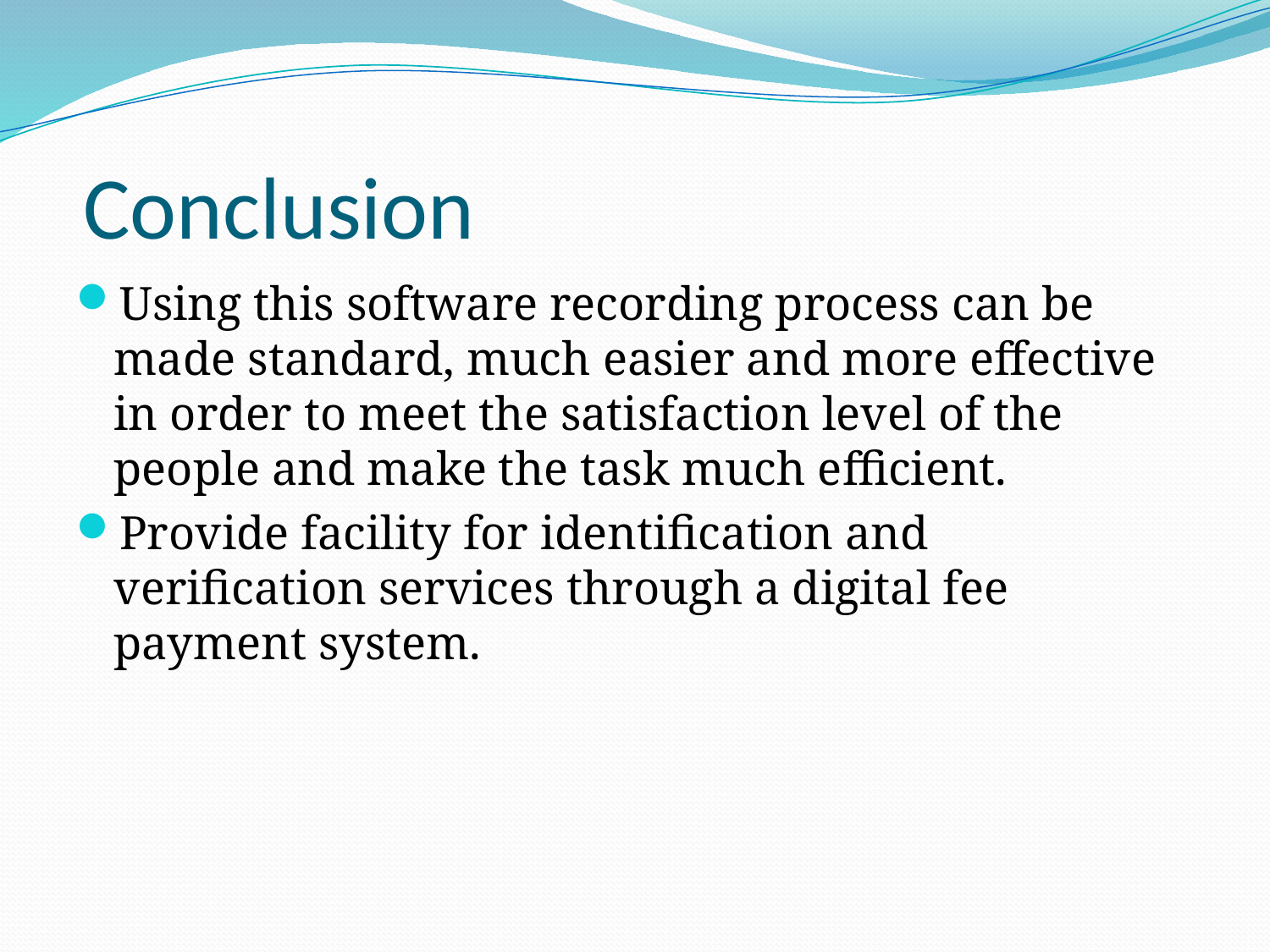

# Conclusion
Using this software recording process can be made standard, much easier and more effective in order to meet the satisfaction level of the people and make the task much efficient.
Provide facility for identification and verification services through a digital fee payment system.